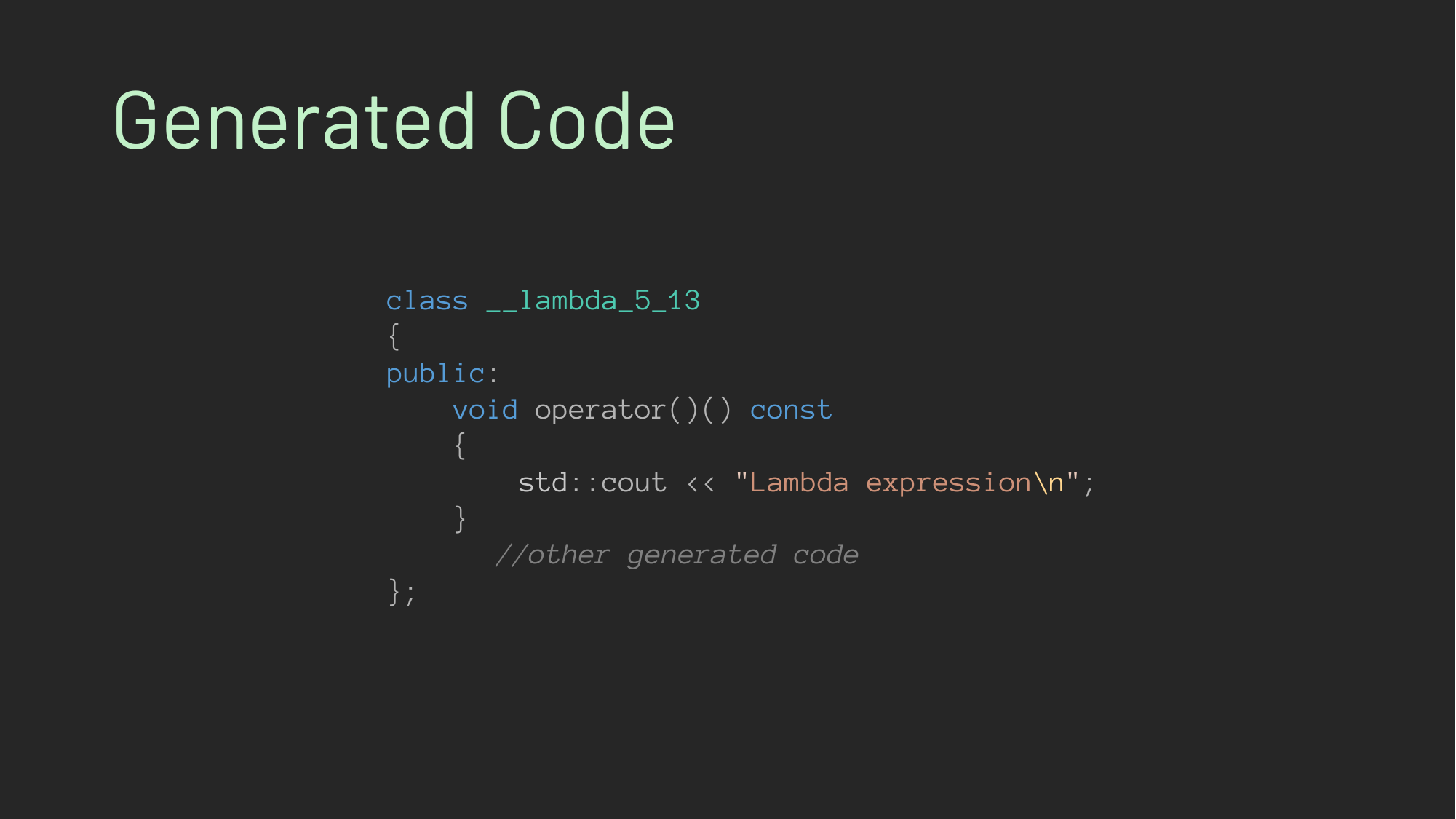

# Generated Code
class __lambda_5_13
{
public:
    void operator()() const
    {
        std::cout << "Lambda expression\n";
    }
	//other generated code
};